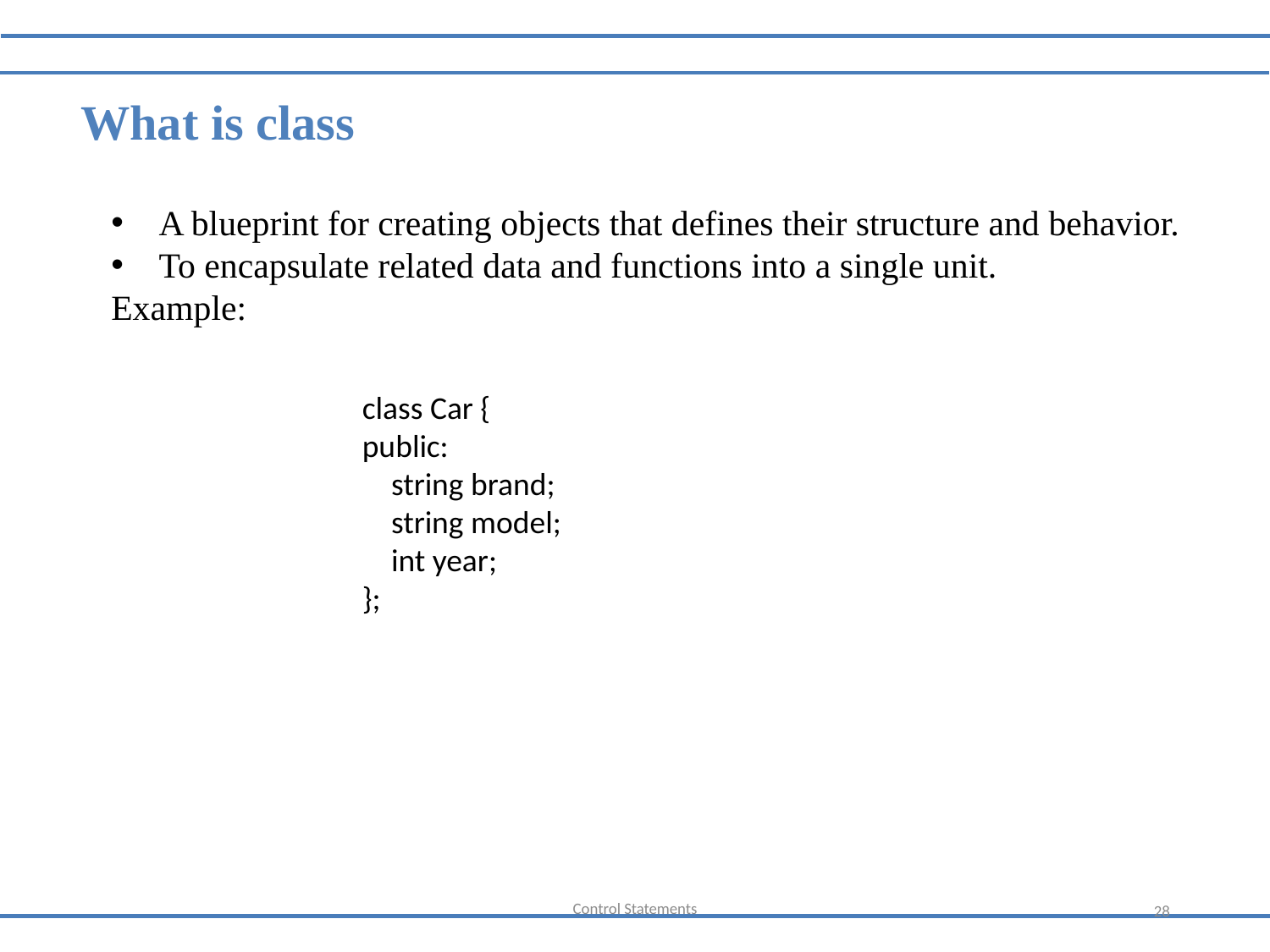

What is class
A blueprint for creating objects that defines their structure and behavior.
To encapsulate related data and functions into a single unit.
Example:
class Car {
public:
    string brand;
    string model;
    int year;
};
Control Statements
28